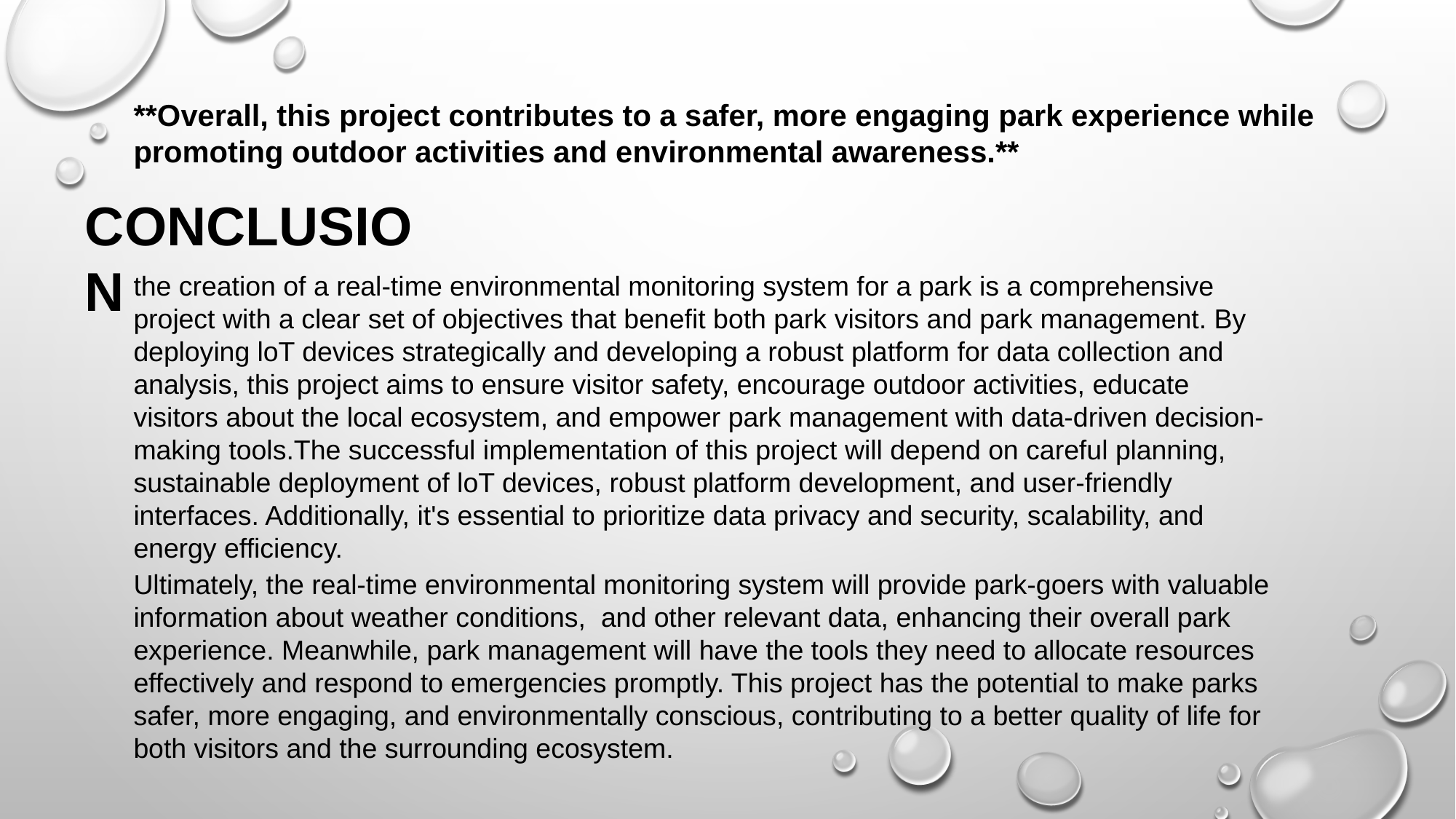

**Overall, this project contributes to a safer, more engaging park experience while promoting outdoor activities and environmental awareness.**
CONCLUSION
the creation of a real-time environmental monitoring system for a park is a comprehensive project with a clear set of objectives that benefit both park visitors and park management. By deploying loT devices strategically and developing a robust platform for data collection and analysis, this project aims to ensure visitor safety, encourage outdoor activities, educate visitors about the local ecosystem, and empower park management with data-driven decision-making tools.The successful implementation of this project will depend on careful planning, sustainable deployment of loT devices, robust platform development, and user-friendly interfaces. Additionally, it's essential to prioritize data privacy and security, scalability, and energy efficiency.
Ultimately, the real-time environmental monitoring system will provide park-goers with valuable information about weather conditions,  and other relevant data, enhancing their overall park experience. Meanwhile, park management will have the tools they need to allocate resources effectively and respond to emergencies promptly. This project has the potential to make parks safer, more engaging, and environmentally conscious, contributing to a better quality of life for both visitors and the surrounding ecosystem.